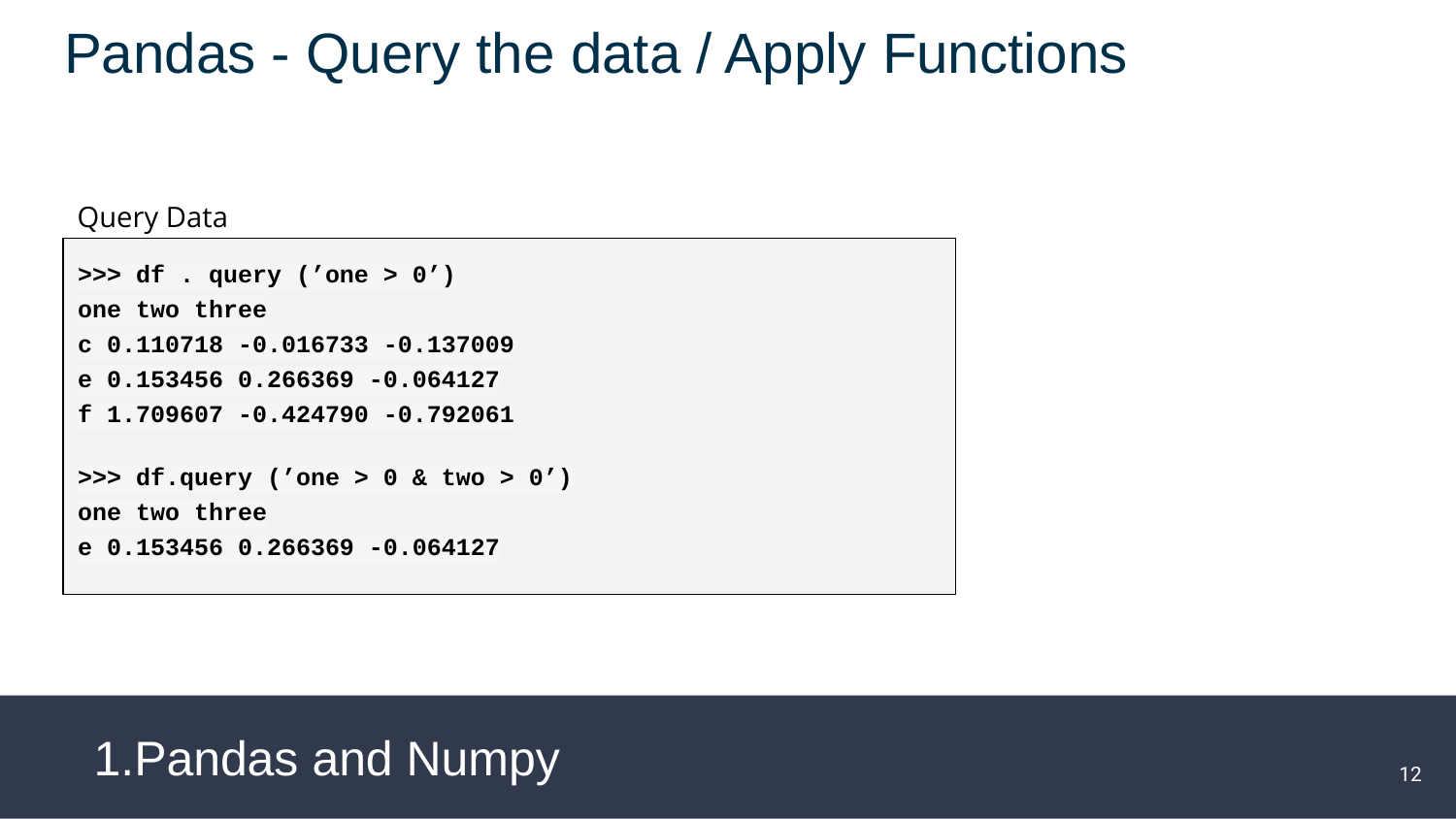

Pandas - Query the data / Apply Functions
Query Data
>>> df . query (’one > 0’)
one two three
c 0.110718 -0.016733 -0.137009
e 0.153456 0.266369 -0.064127
f 1.709607 -0.424790 -0.792061
>>> df.query (’one > 0 & two > 0’)
one two three
e 0.153456 0.266369 -0.064127

1.Pandas and Numpy
12